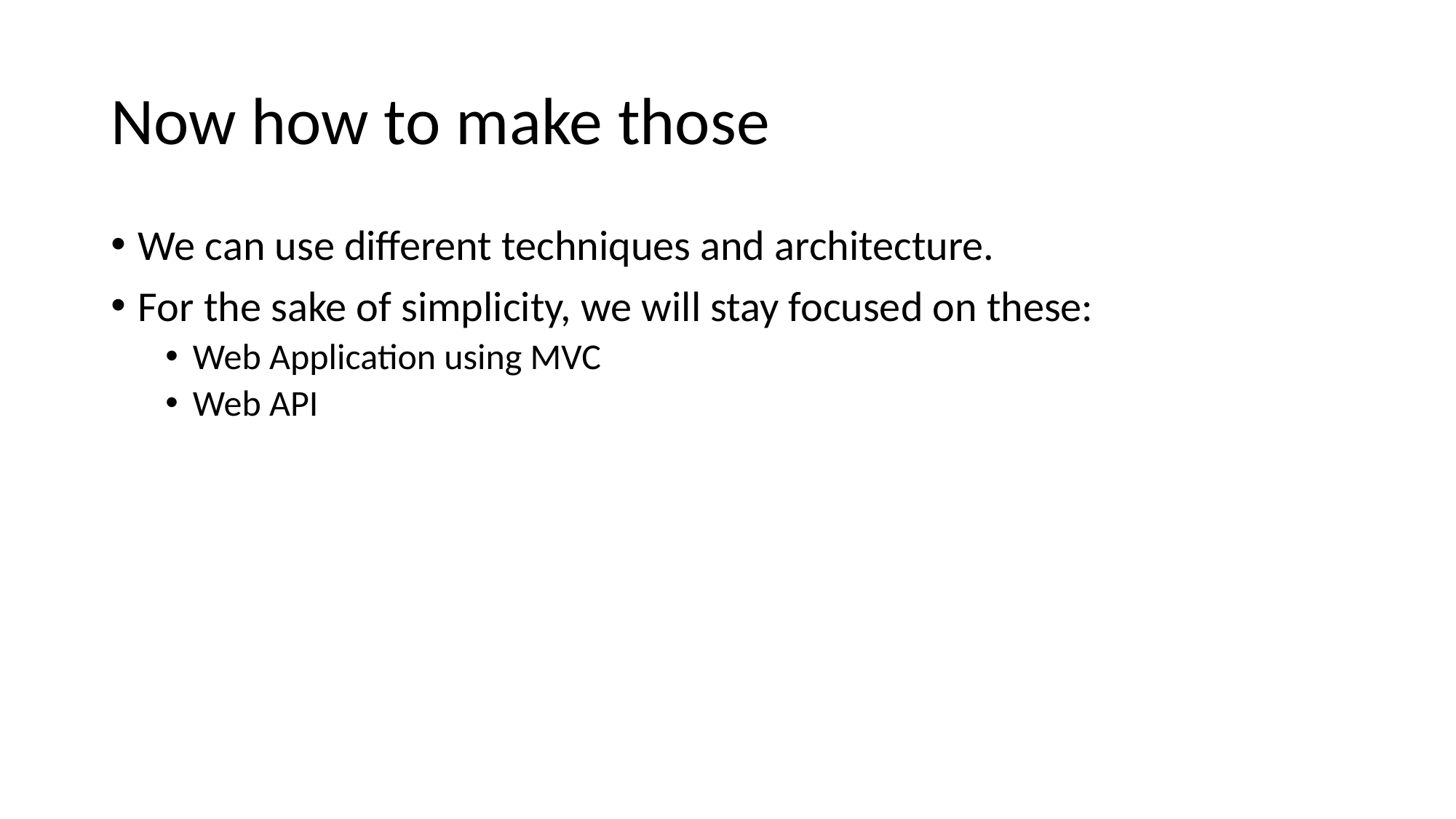

# Now how to make those
We can use different techniques and architecture.
For the sake of simplicity, we will stay focused on these:
Web Application using MVC
Web API